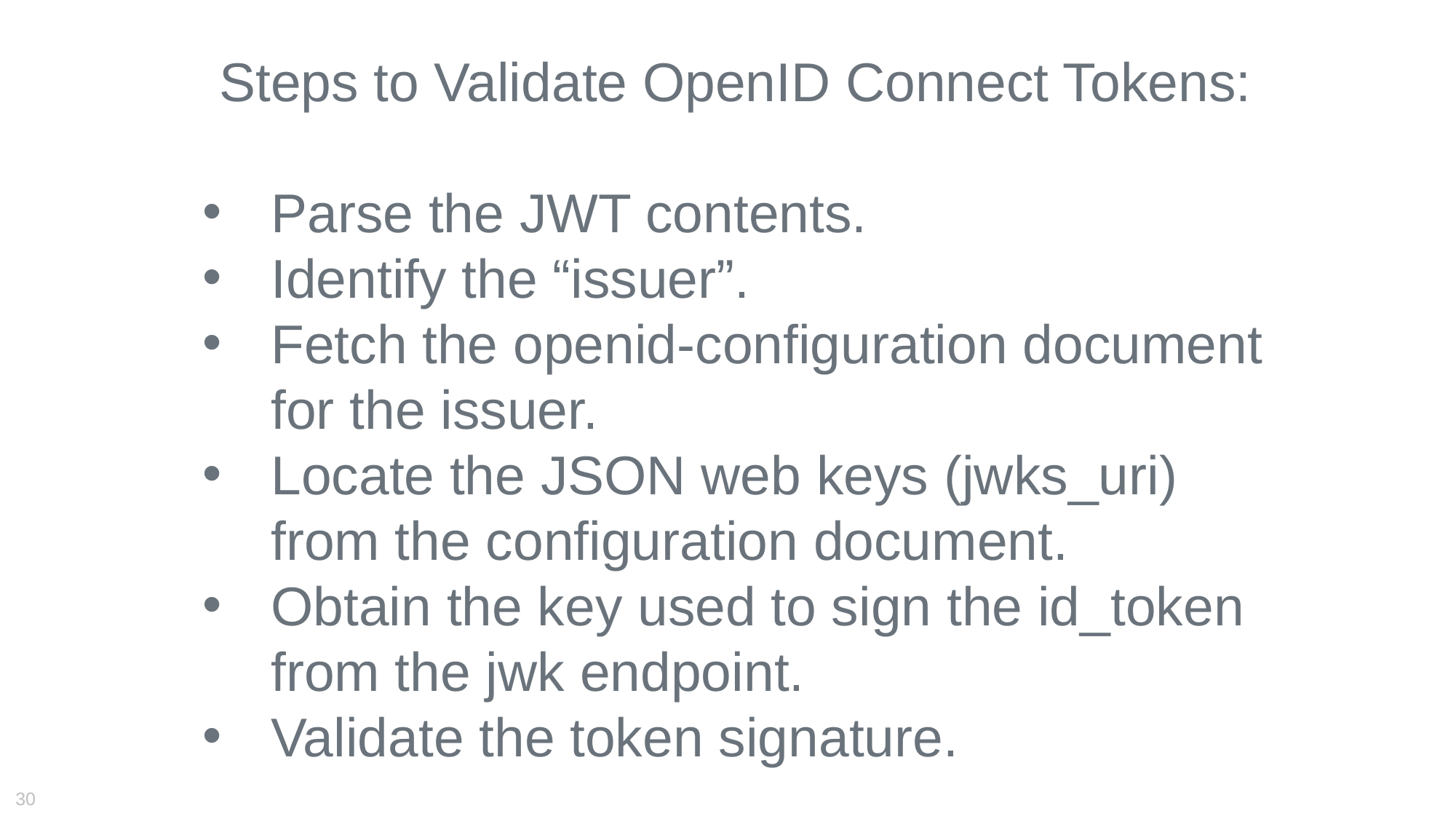

Steps to Validate OpenID Connect Tokens:

Parse the JWT contents.
Identify the “issuer”.
Fetch the openid-configuration document for the issuer.
Locate the JSON web keys (jwks_uri) from the configuration document.
Obtain the key used to sign the id_token from the jwk endpoint.
Validate the token signature.